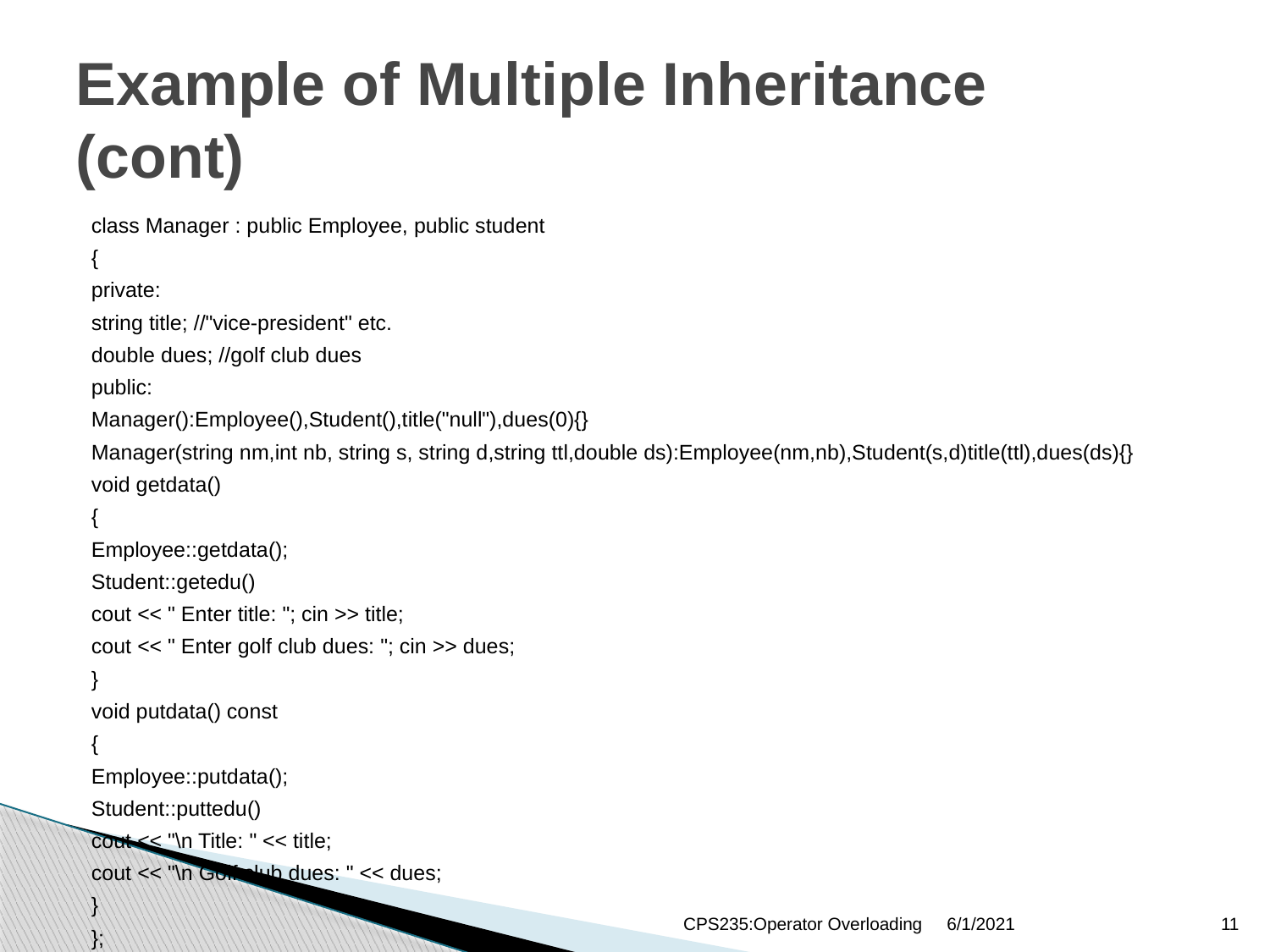

# Example of Multiple Inheritance (cont)
class Manager : public Employee, public student
{
private:
string title; //"vice-president" etc.
double dues; //golf club dues
public:
Manager():Employee(),Student(),title("null"),dues(0){}
Manager(string nm,int nb, string s, string d,string ttl,double ds):Employee(nm,nb),Student(s,d)title(ttl),dues(ds){}
void getdata()
{
Employee::getdata();
Student::getedu()
cout << " Enter title: "; cin >> title;
cout << " Enter golf club dues: "; cin >> dues;
}
void putdata() const
{
Employee::putdata();
Student::puttedu()
cout << "\n Title: " << title;
cout << "\n Golf club dues: " << dues;
}
};

CPS235:Operator Overloading
6/1/2021
11